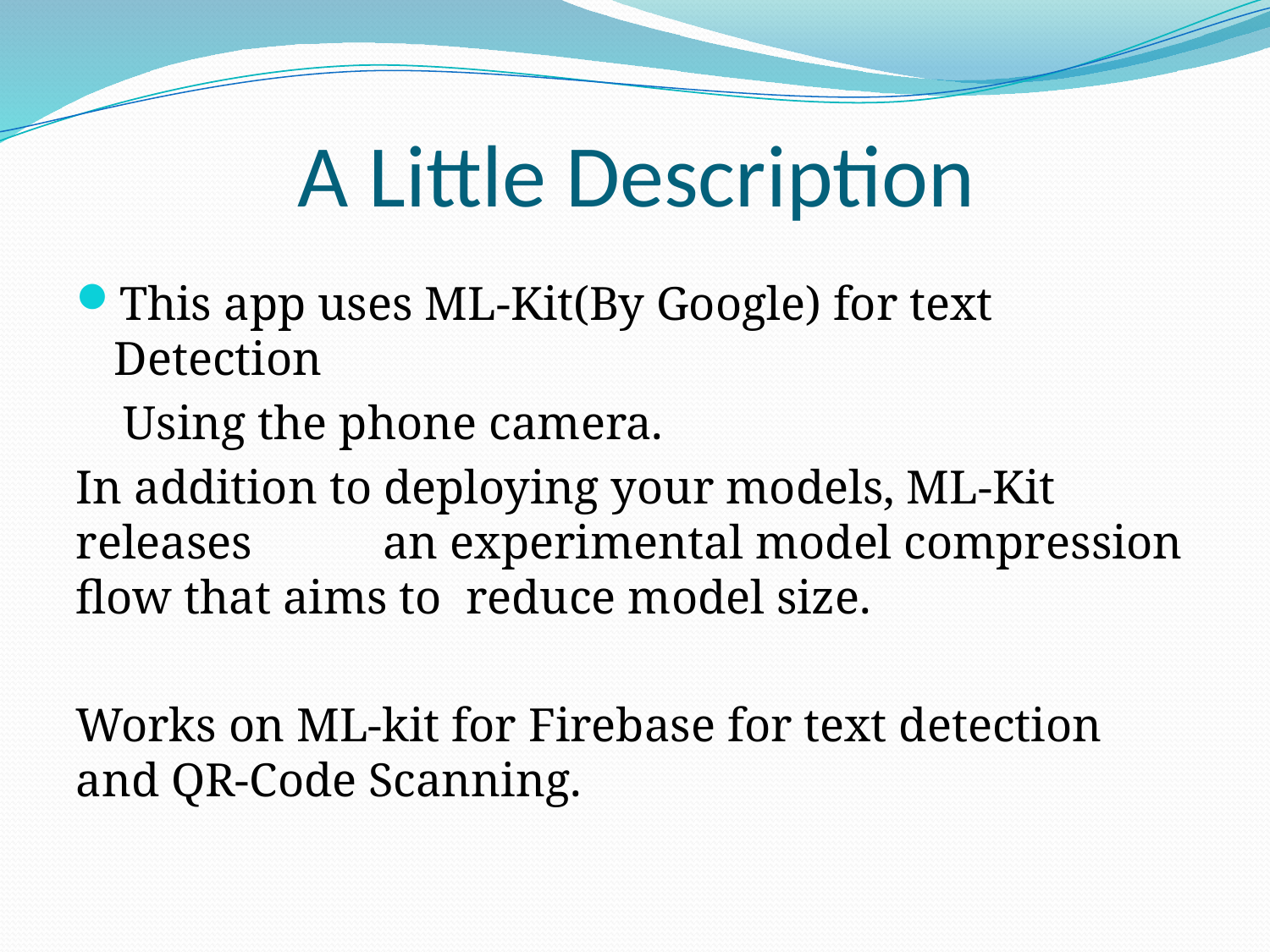

# A Little Description
This app uses ML-Kit(By Google) for text Detection
    Using the phone camera.
In addition to deploying your models, ML-Kit releases           an experimental model compression flow that aims to  reduce model size.

Works on ML-kit for Firebase for text detection and QR-Code Scanning.